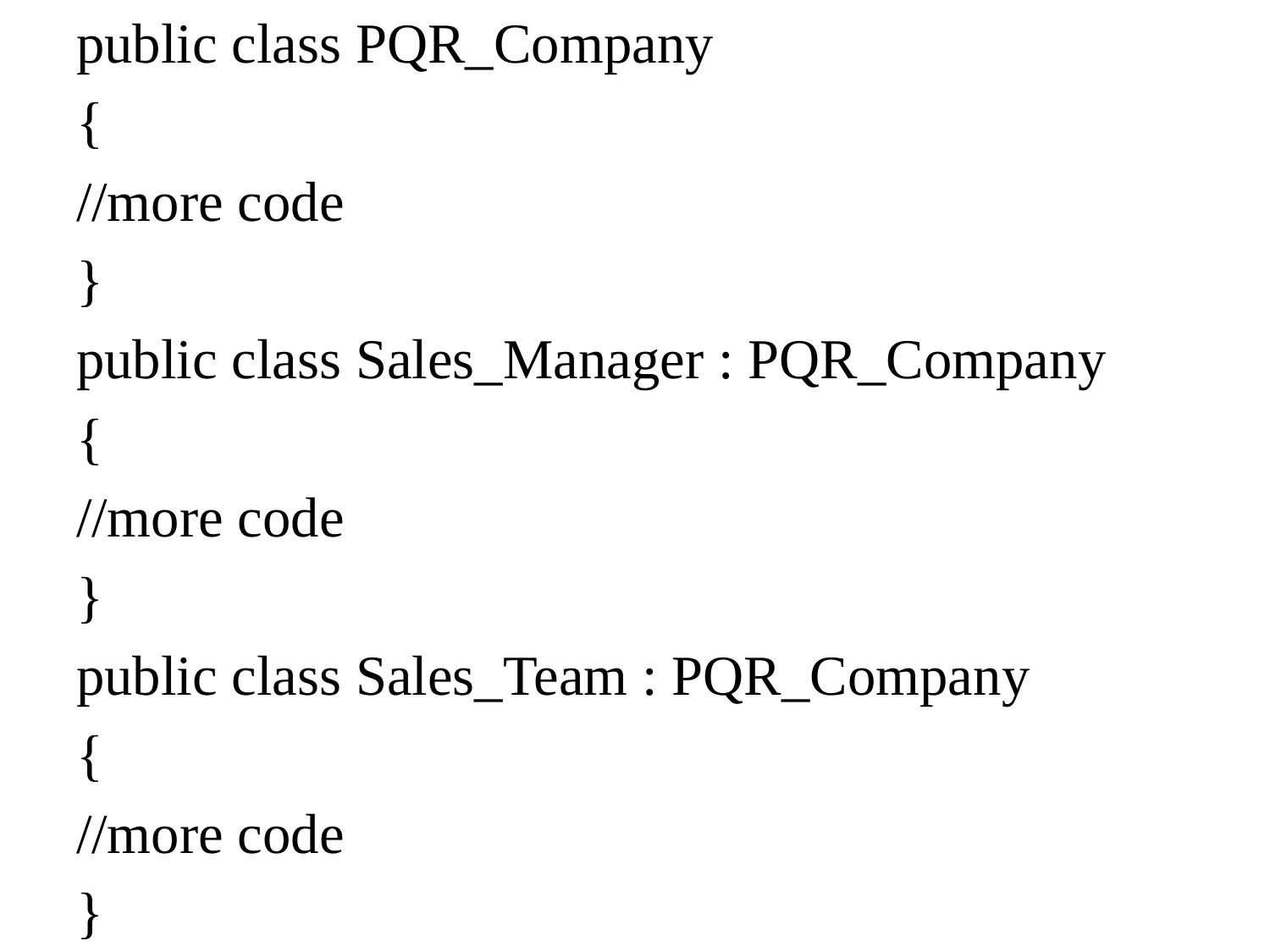

public class PQR_Company
{
//more code
}
public class Sales_Manager : PQR_Company
{
//more code
}
public class Sales_Team : PQR_Company
{
//more code
}